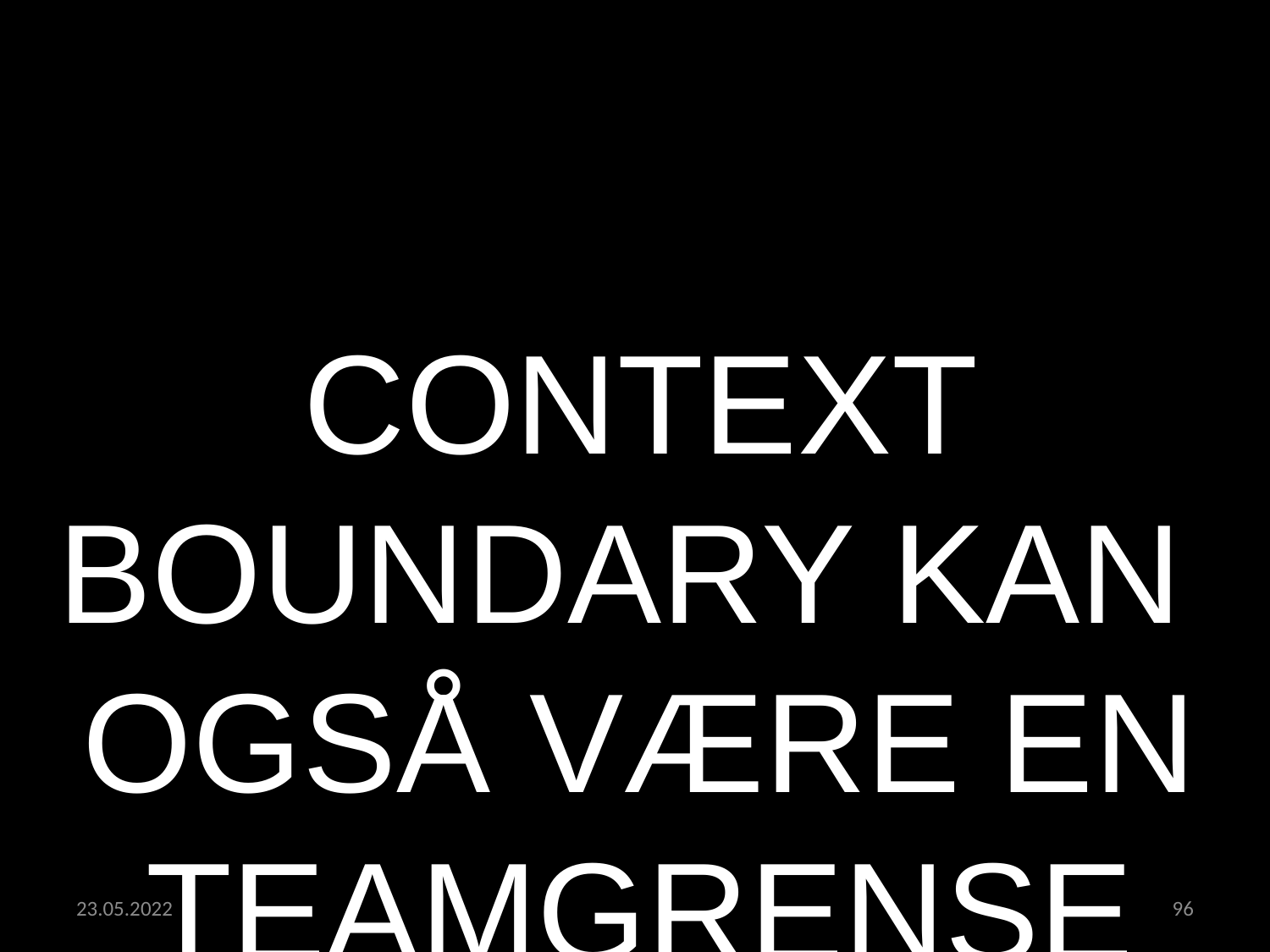

CONTEXT BOUNDARY KAN
OGSÅ VÆRE EN TEAMGRENSE
23.05.2022
96